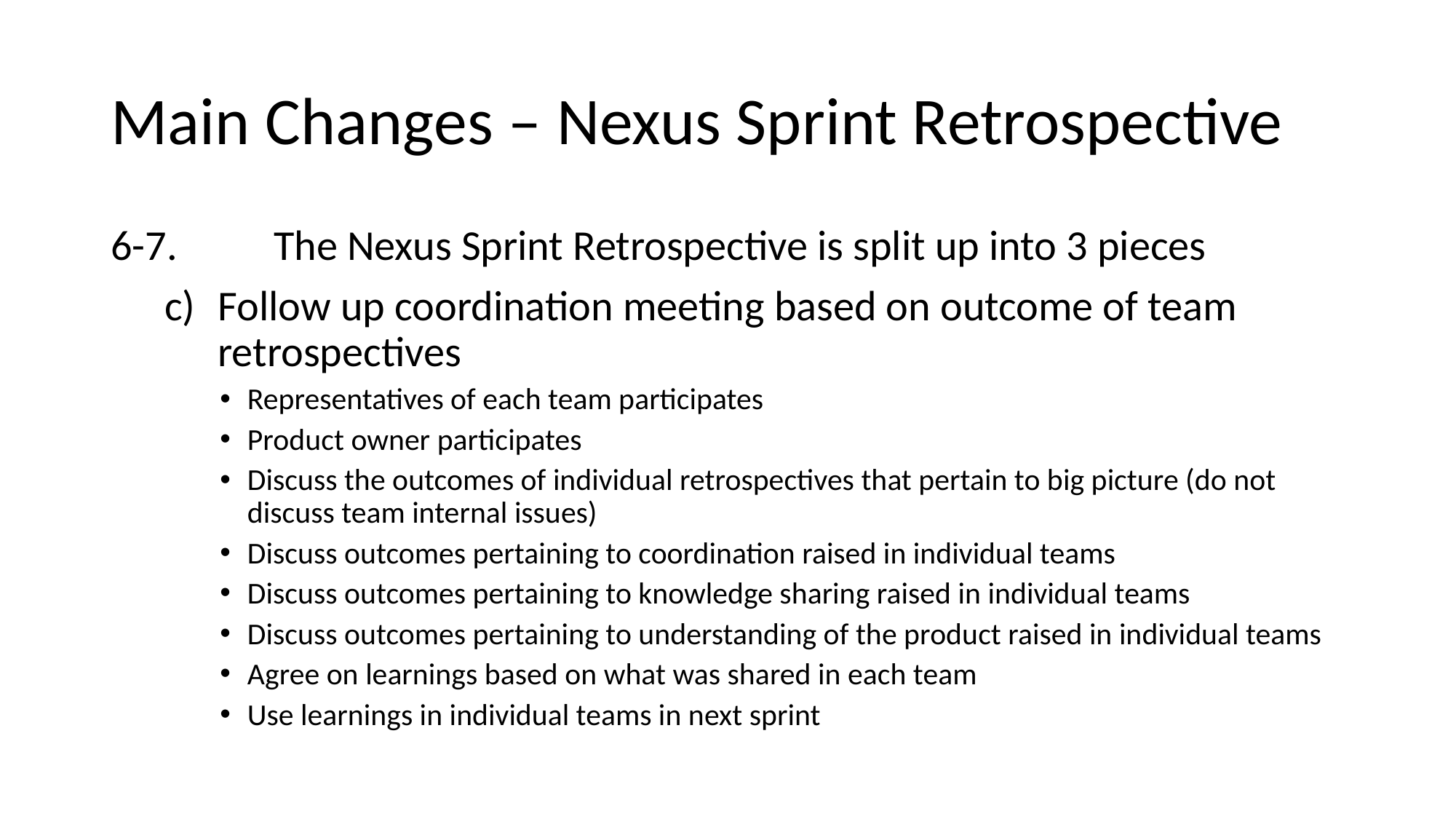

# Main Changes – Nexus Sprint Retrospective
6-7. 	The Nexus Sprint Retrospective is split up into 3 pieces
c) 	Follow up coordination meeting based on outcome of team retrospectives
Representatives of each team participates
Product owner participates
Discuss the outcomes of individual retrospectives that pertain to big picture (do not discuss team internal issues)
Discuss outcomes pertaining to coordination raised in individual teams
Discuss outcomes pertaining to knowledge sharing raised in individual teams
Discuss outcomes pertaining to understanding of the product raised in individual teams
Agree on learnings based on what was shared in each team
Use learnings in individual teams in next sprint